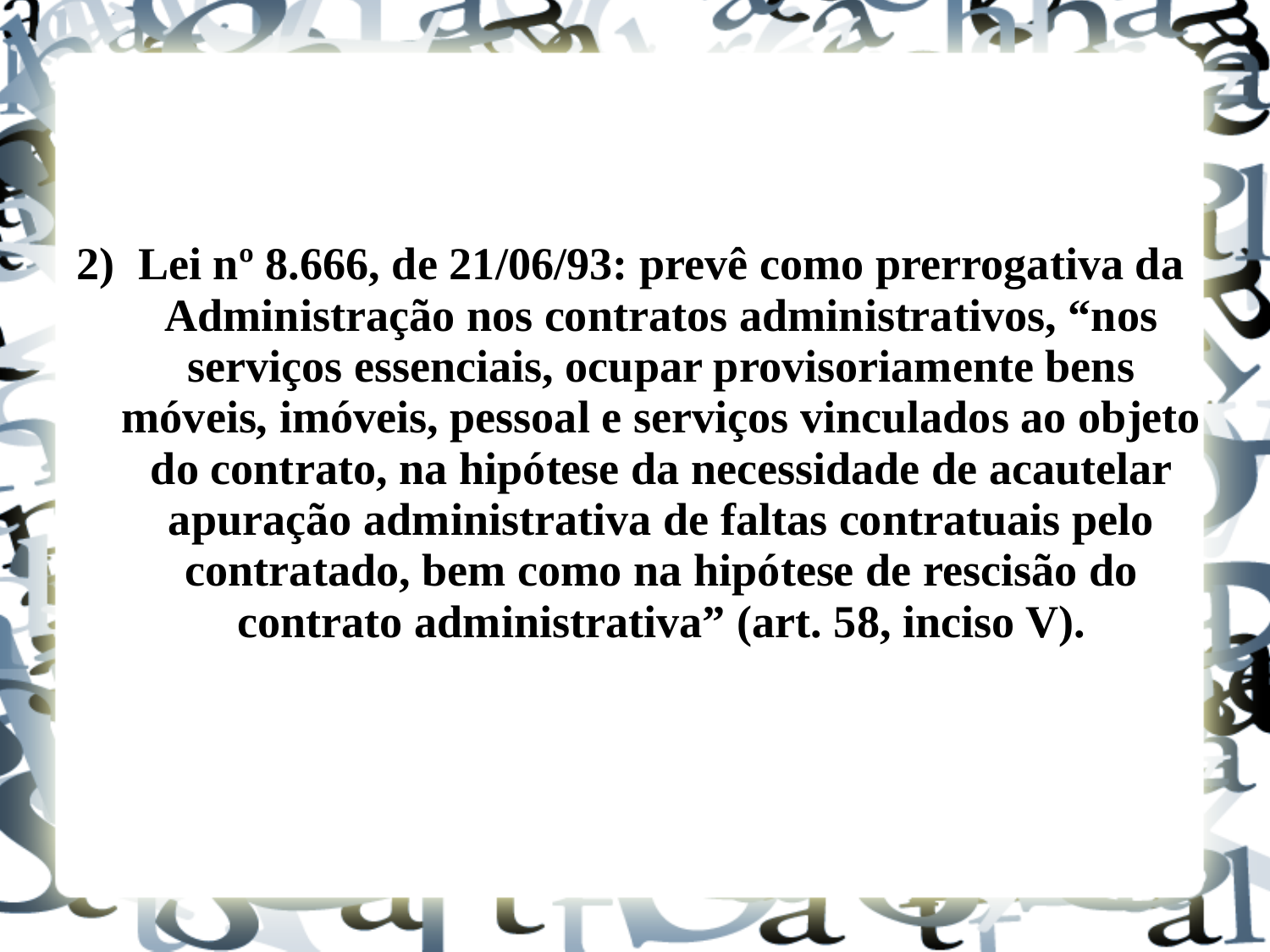

2) 	Lei nº 8.666, de 21/06/93: prevê como prerrogativa da Administração nos contratos administrativos, “nos serviços essenciais, ocupar provisoriamente bens móveis, imóveis, pessoal e serviços vinculados ao objeto do contrato, na hipótese da necessidade de acautelar apuração administrativa de faltas contratuais pelo contratado, bem como na hipótese de rescisão do contrato administrativa” (art. 58, inciso V).